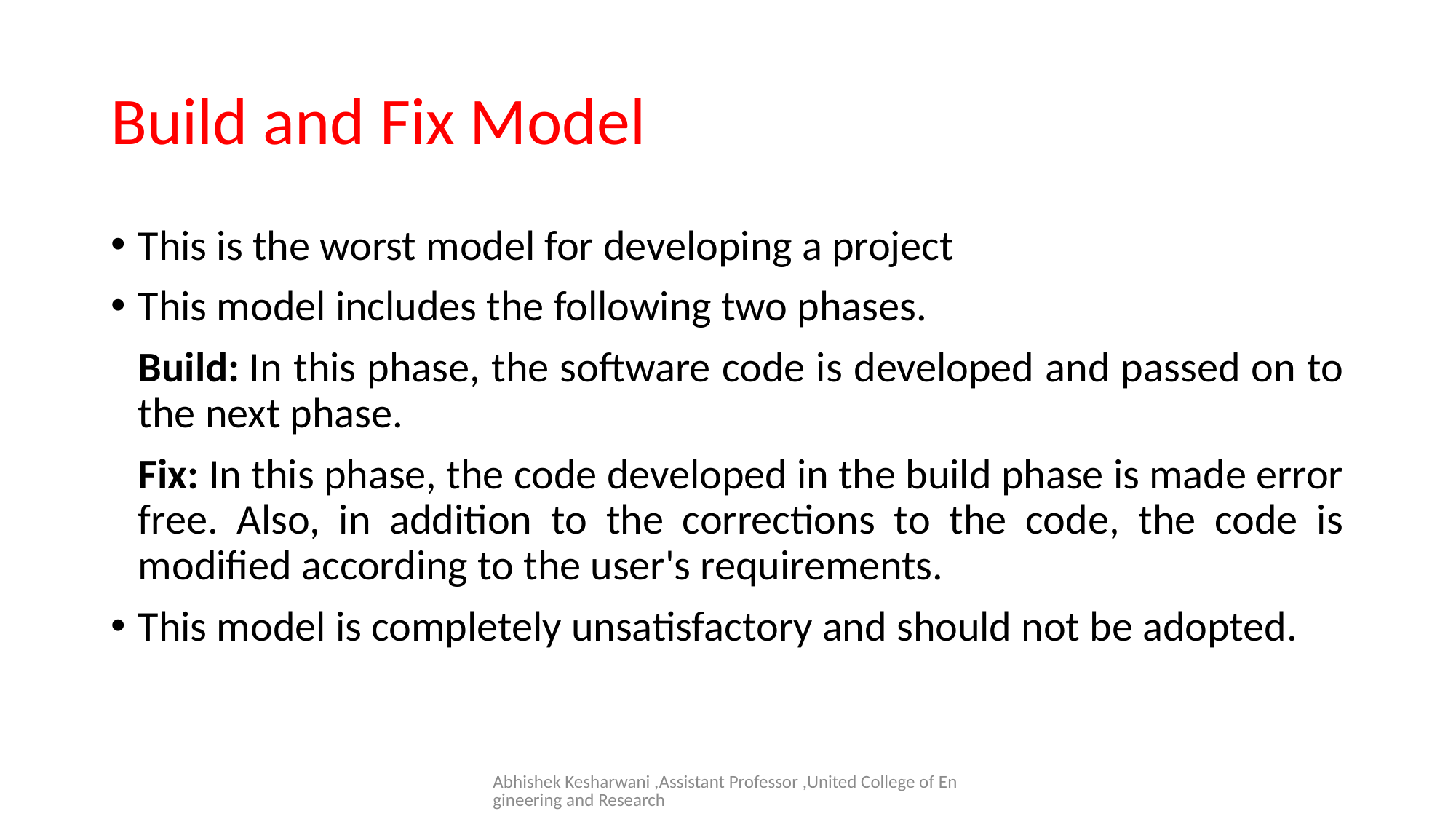

# Build and Fix Model
This is the worst model for developing a project
This model includes the following two phases.
	Build: In this phase, the software code is developed and passed on to the next phase.
	Fix: In this phase, the code developed in the build phase is made error free. Also, in addition to the corrections to the code, the code is modified according to the user's requirements.
This model is completely unsatisfactory and should not be adopted.

Abhishek Kesharwani ,Assistant Professor ,United College of Engineering and Research